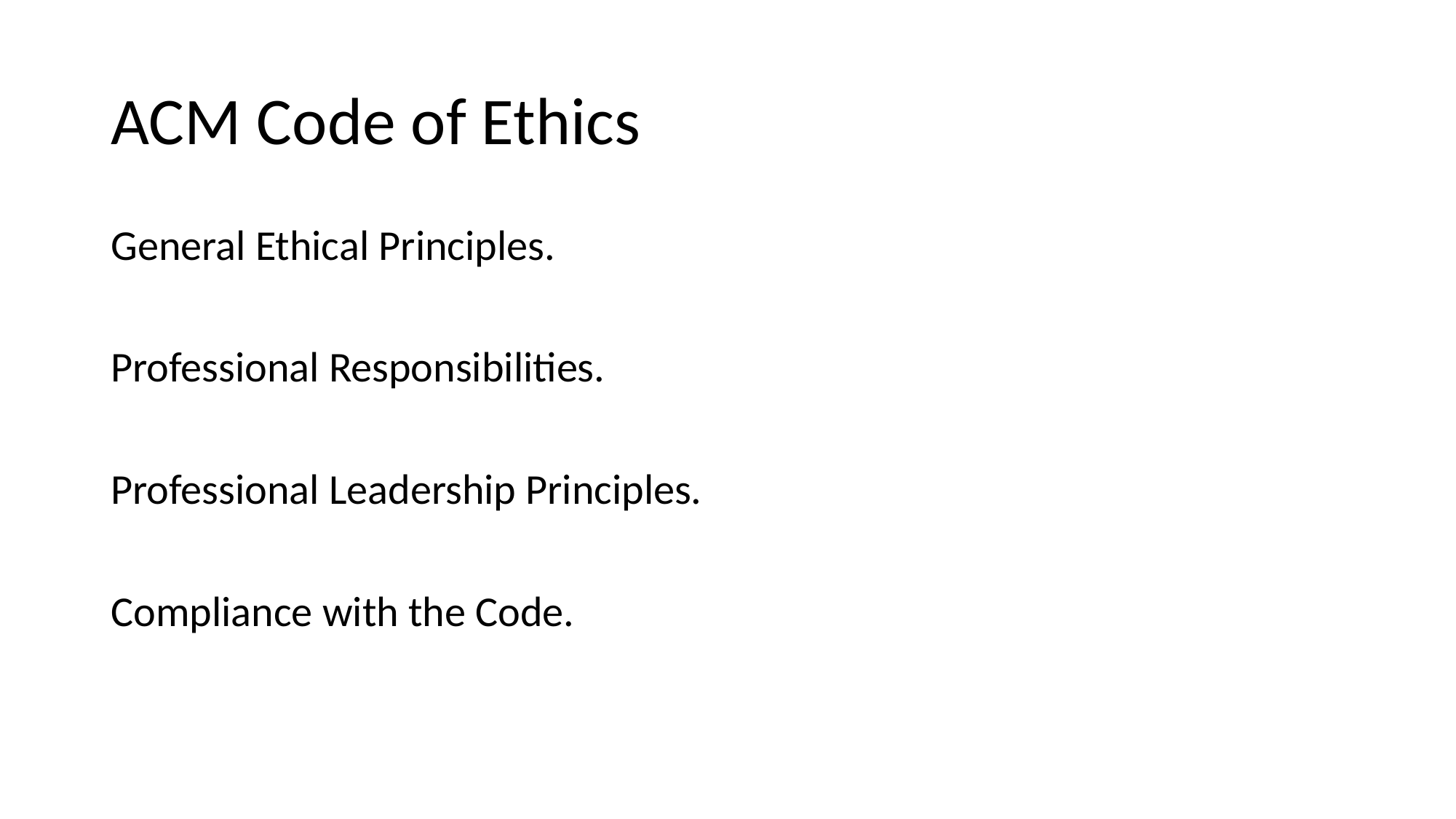

# ACM Code of Ethics
General Ethical Principles.

Professional Responsibilities.

Professional Leadership Principles.

Compliance with the Code.